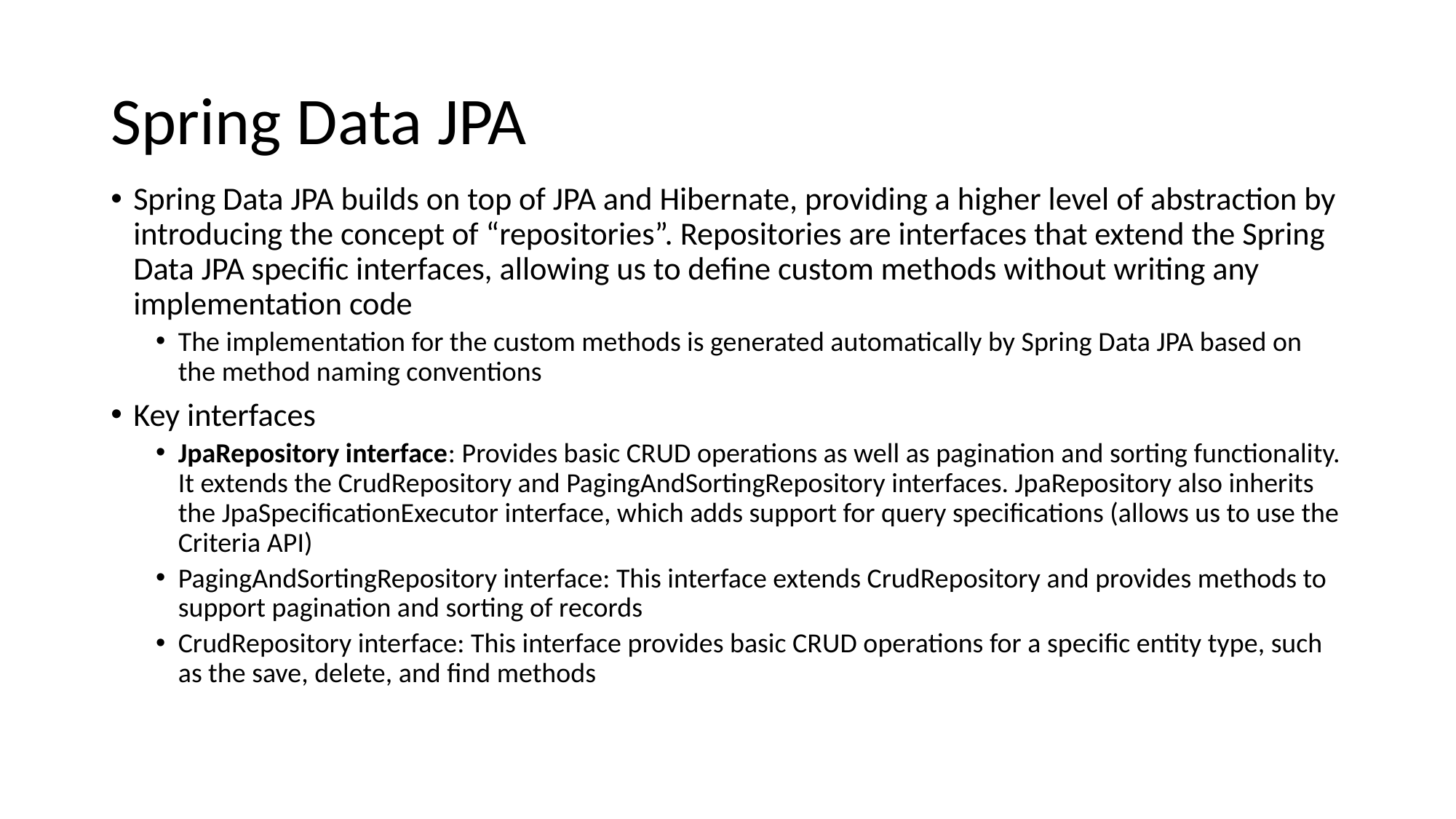

# Spring Data JPA
Spring Data JPA builds on top of JPA and Hibernate, providing a higher level of abstraction by introducing the concept of “repositories”. Repositories are interfaces that extend the Spring Data JPA specific interfaces, allowing us to define custom methods without writing any implementation code
The implementation for the custom methods is generated automatically by Spring Data JPA based on the method naming conventions
Key interfaces
JpaRepository interface: Provides basic CRUD operations as well as pagination and sorting functionality. It extends the CrudRepository and PagingAndSortingRepository interfaces. JpaRepository also inherits the JpaSpecificationExecutor interface, which adds support for query specifications (allows us to use the Criteria API)
PagingAndSortingRepository interface: This interface extends CrudRepository and provides methods to support pagination and sorting of records
CrudRepository interface: This interface provides basic CRUD operations for a specific entity type, such as the save, delete, and find methods